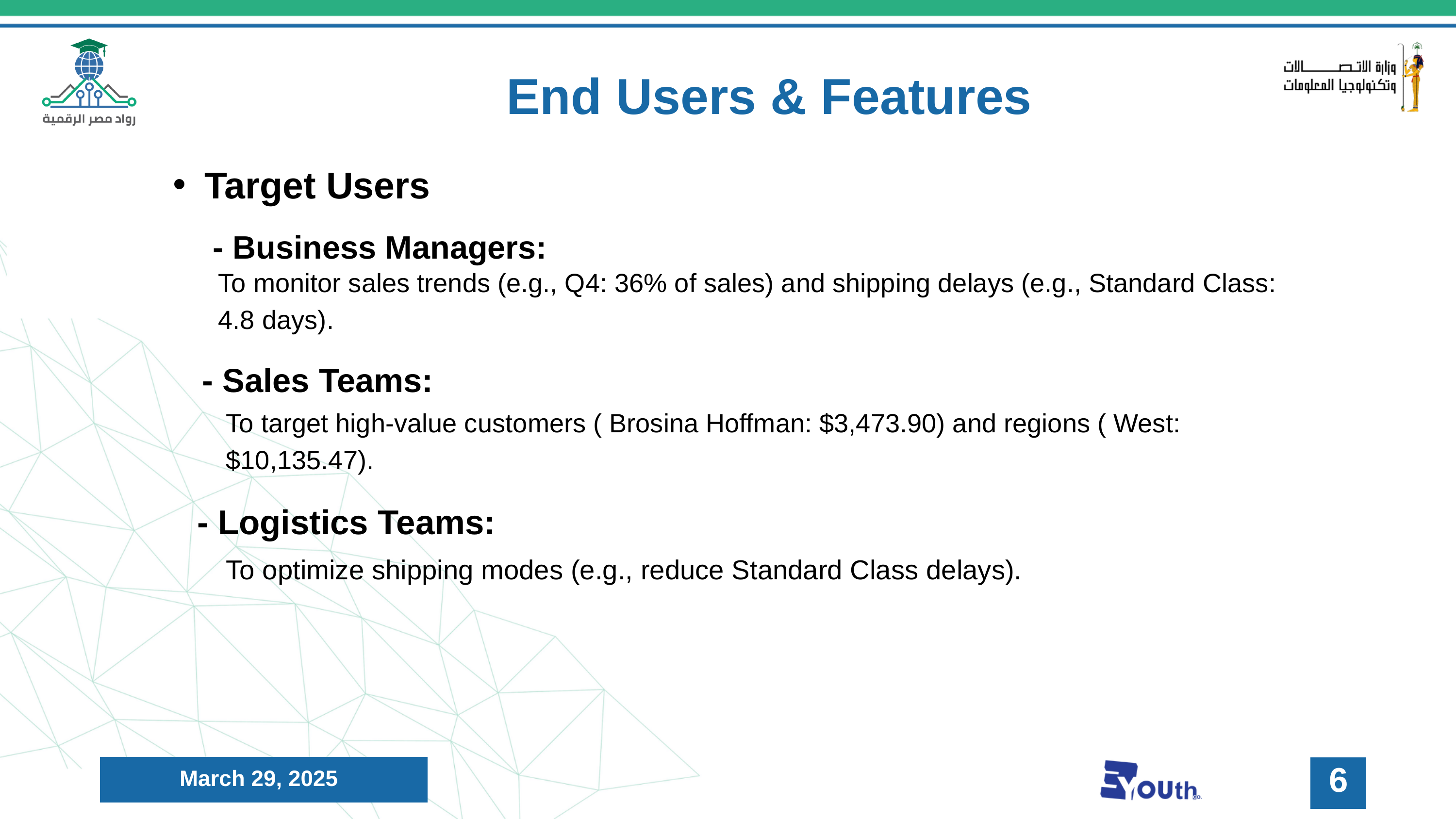

End Users & Features
Target Users

        - Business Managers:
To monitor sales trends (e.g., Q4: 36% of sales) and shipping delays (e.g., Standard Class: 4.8 days).
 - Sales Teams:
To target high-value customers ( Brosina Hoffman: $3,473.90) and regions ( West: $10,135.47).
  - Logistics Teams:
 To optimize shipping modes (e.g., reduce Standard Class delays).
6

March 29, 2025